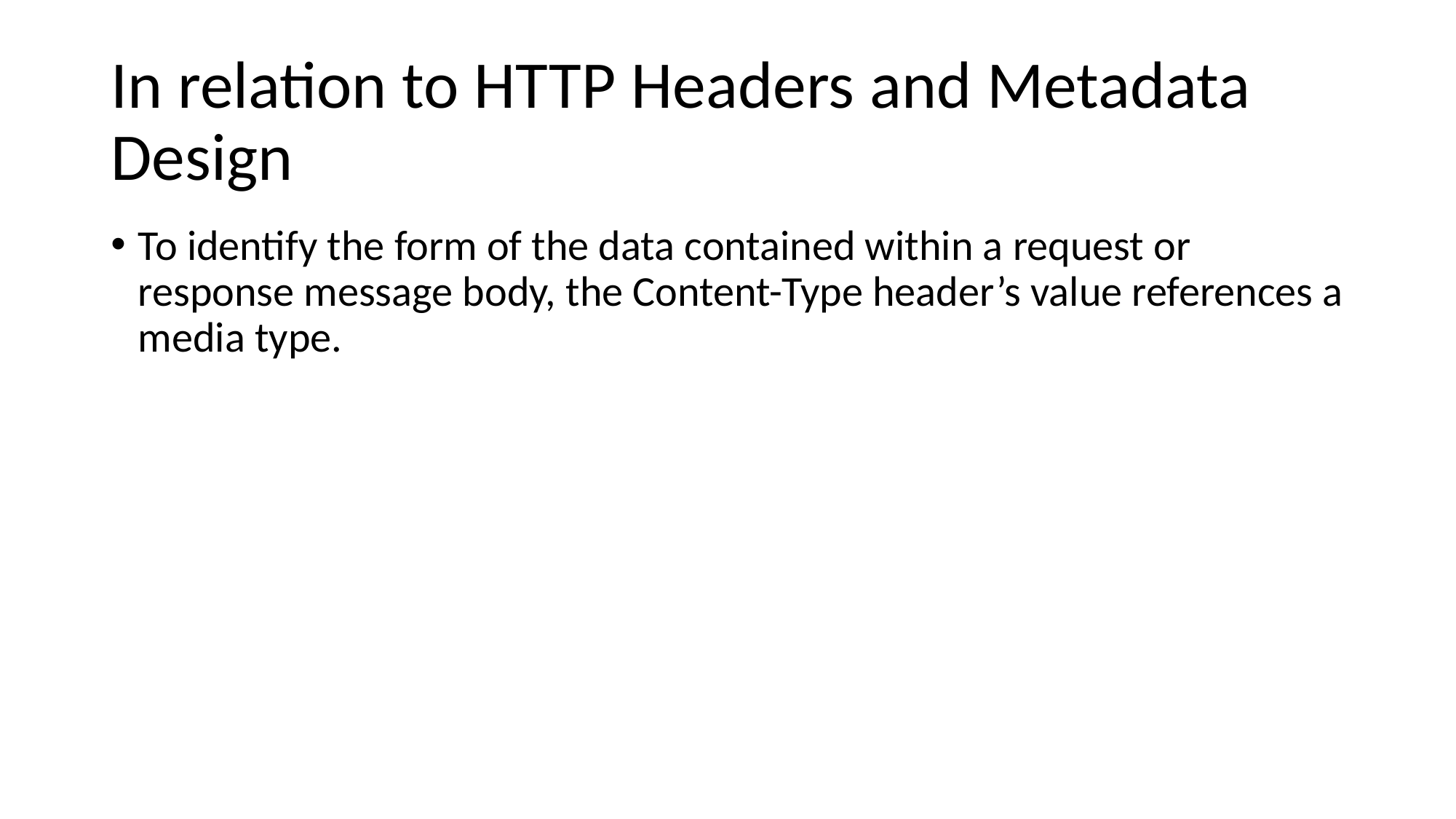

# In relation to HTTP Headers and Metadata Design
To identify the form of the data contained within a request or response message body, the Content-Type header’s value references a media type.